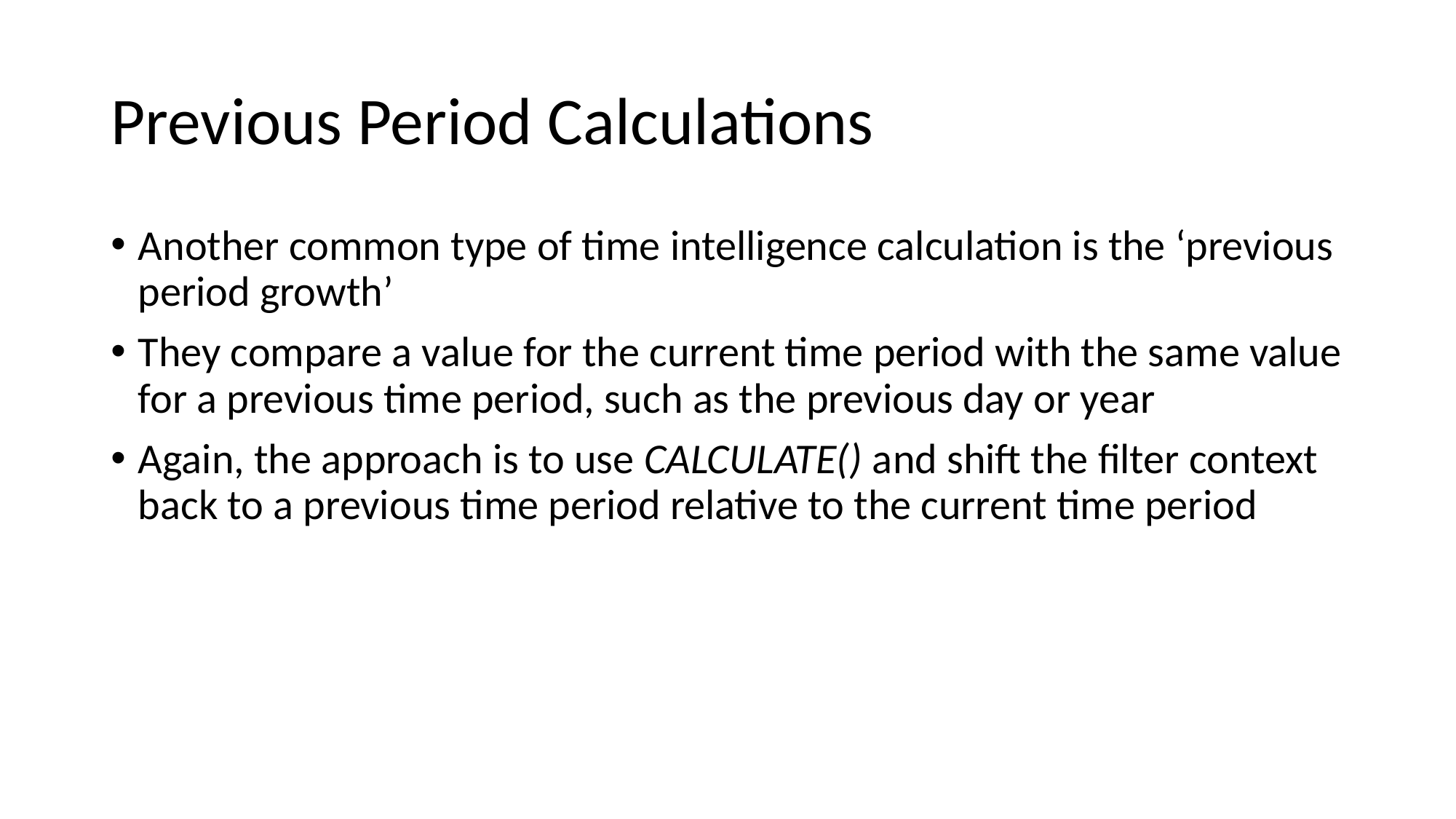

# Previous Period Calculations
Another common type of time intelligence calculation is the ‘previous period growth’
They compare a value for the current time period with the same value for a previous time period, such as the previous day or year
Again, the approach is to use CALCULATE() and shift the filter context back to a previous time period relative to the current time period